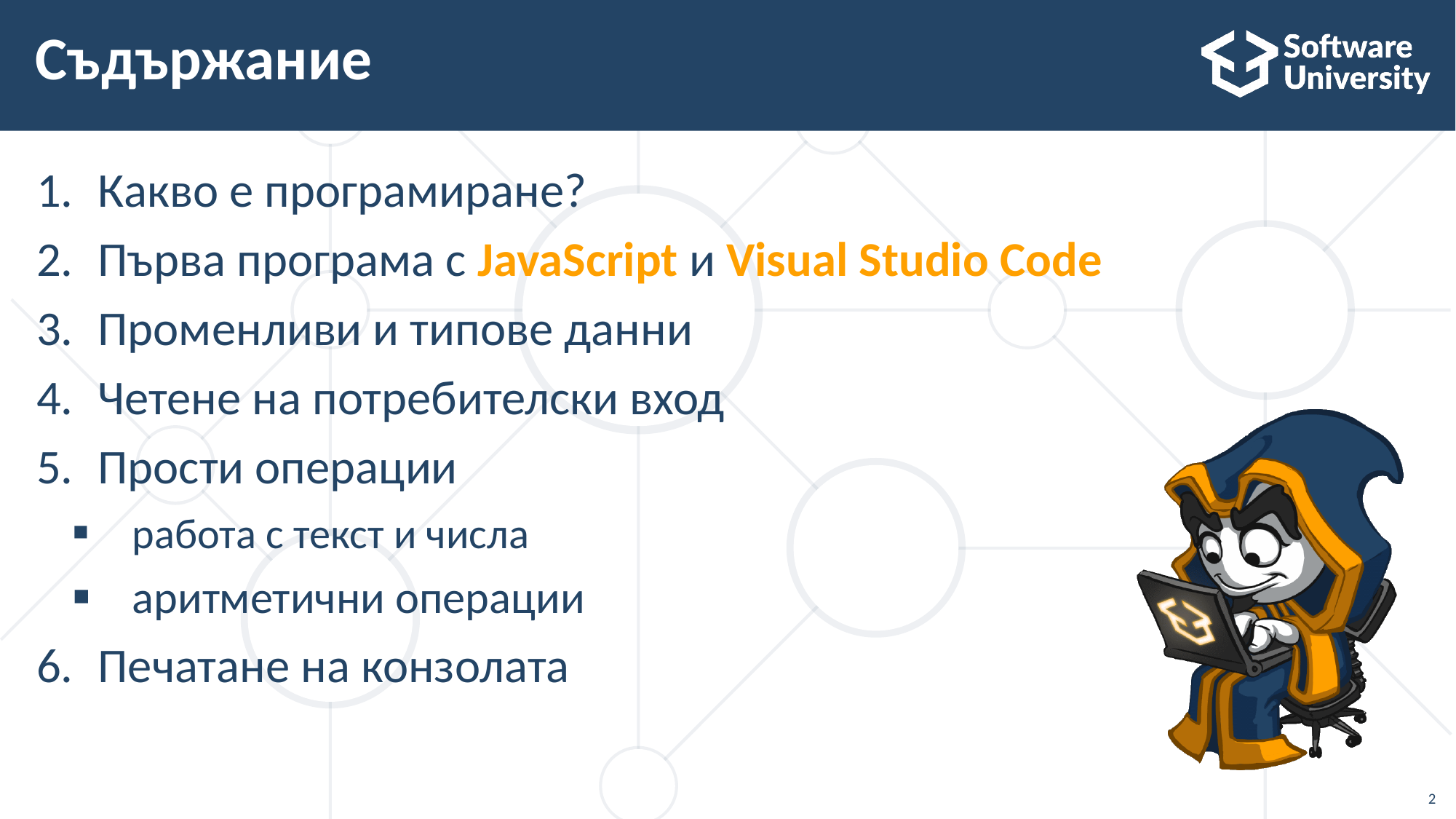

Съдържание
# Какво е програмиране?
Първа програма с JavaScript и Visual Studio Code
Променливи и типове данни
Четене на потребителски вход
Прости операции
работа с текст и числа
аритметични операции
Печатане на конзолата
2